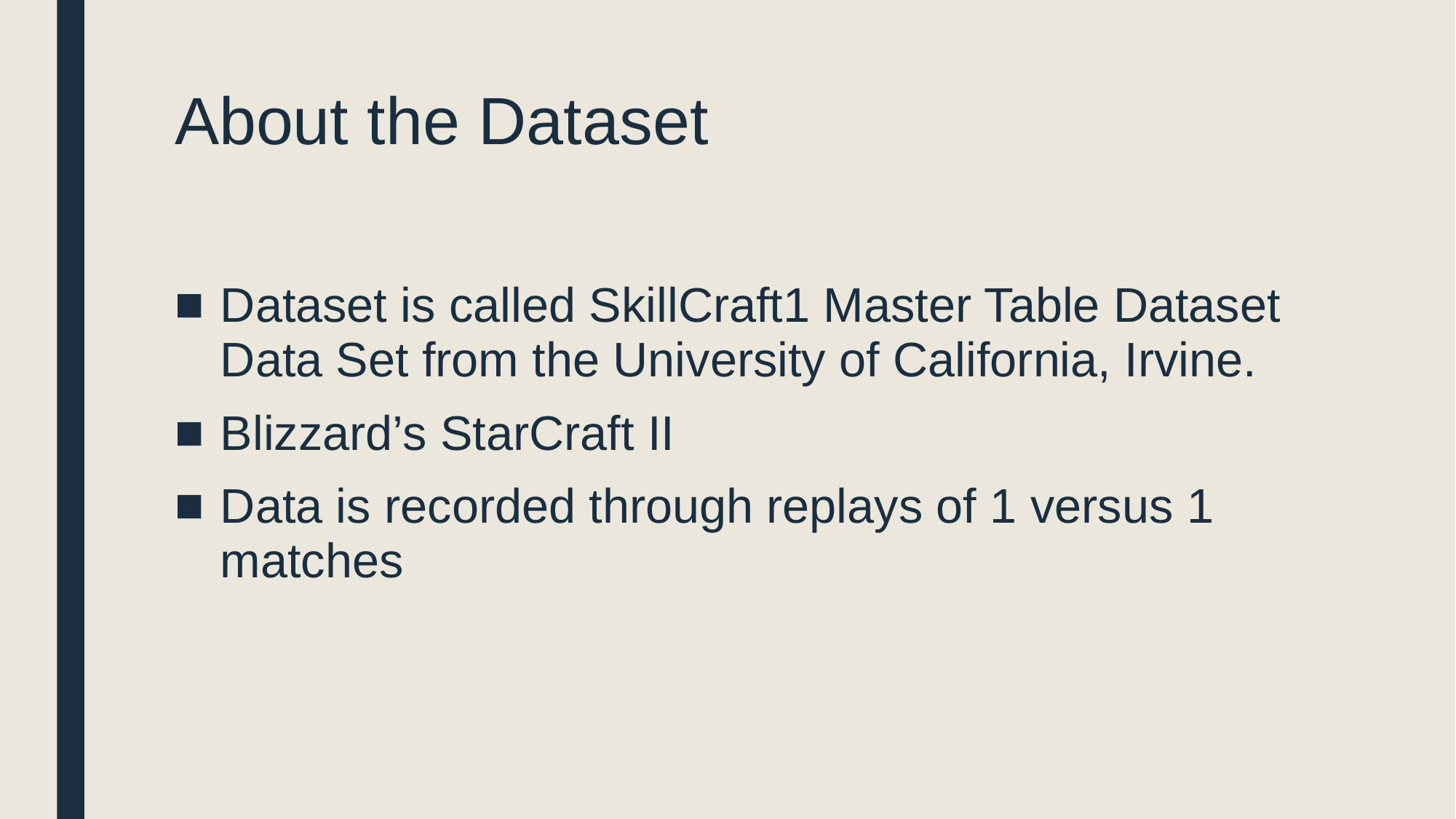

# About the Dataset
Dataset is called SkillCraft1 Master Table Dataset Data Set from the University of California, Irvine.
Blizzard’s StarCraft II
Data is recorded through replays of 1 versus 1 matches